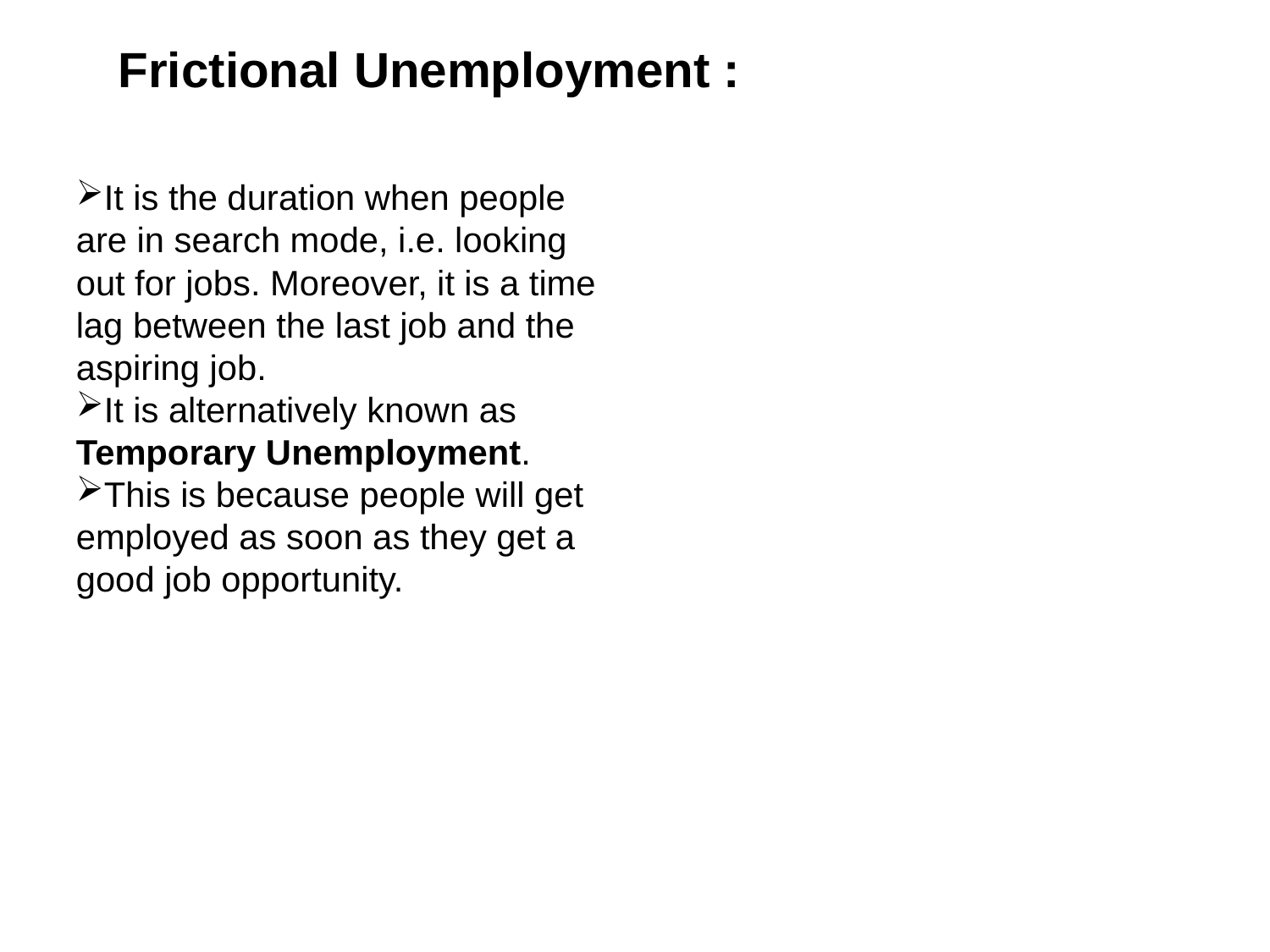

Frictional Unemployment :
It is the duration when people are in search mode, i.e. looking out for jobs. Moreover, it is a time lag between the last job and the aspiring job.
It is alternatively known as Temporary Unemployment.
This is because people will get employed as soon as they get a good job opportunity.